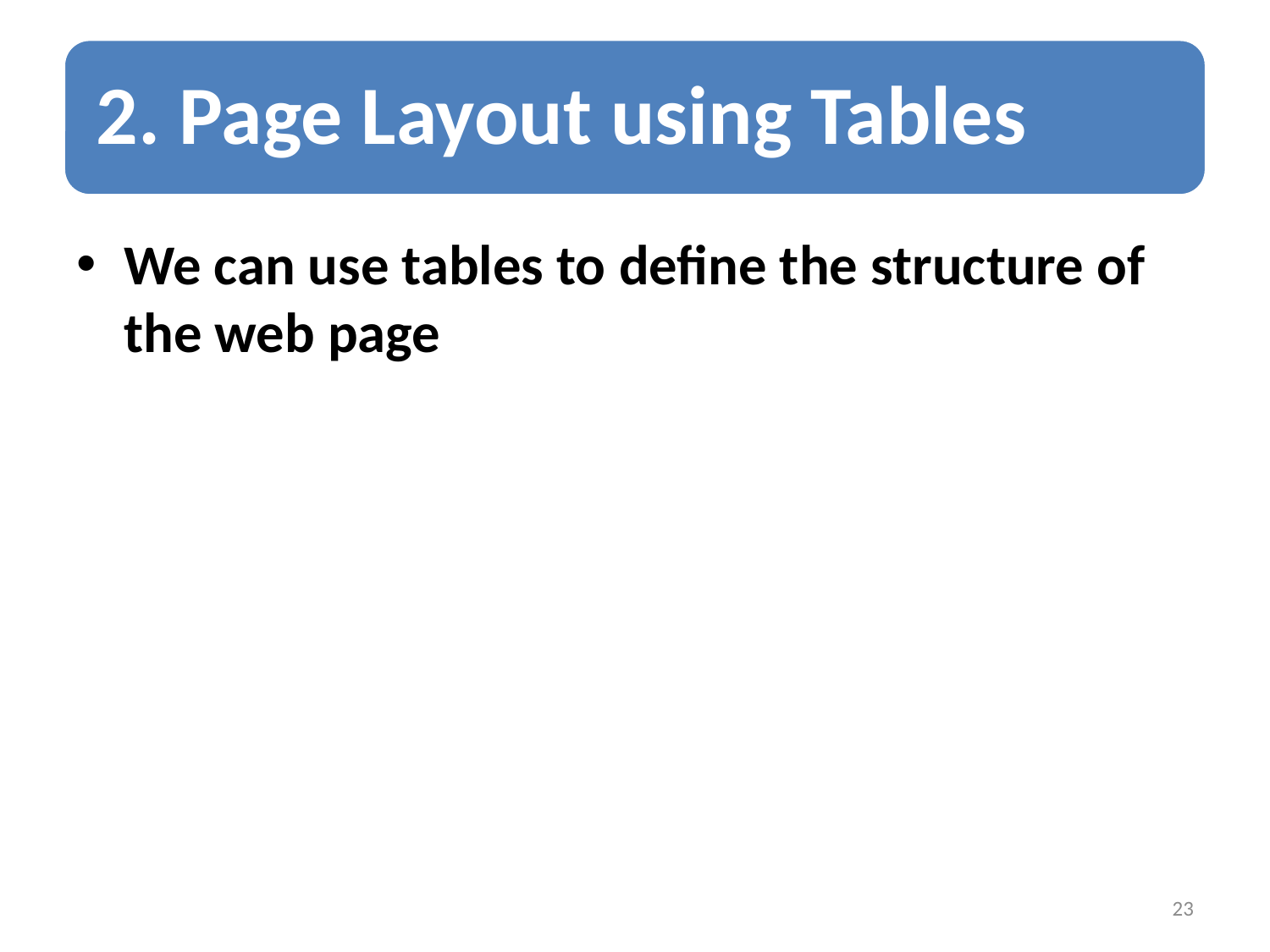

2. Page Layout using Tables
We can use tables to define the structure of the web page

23